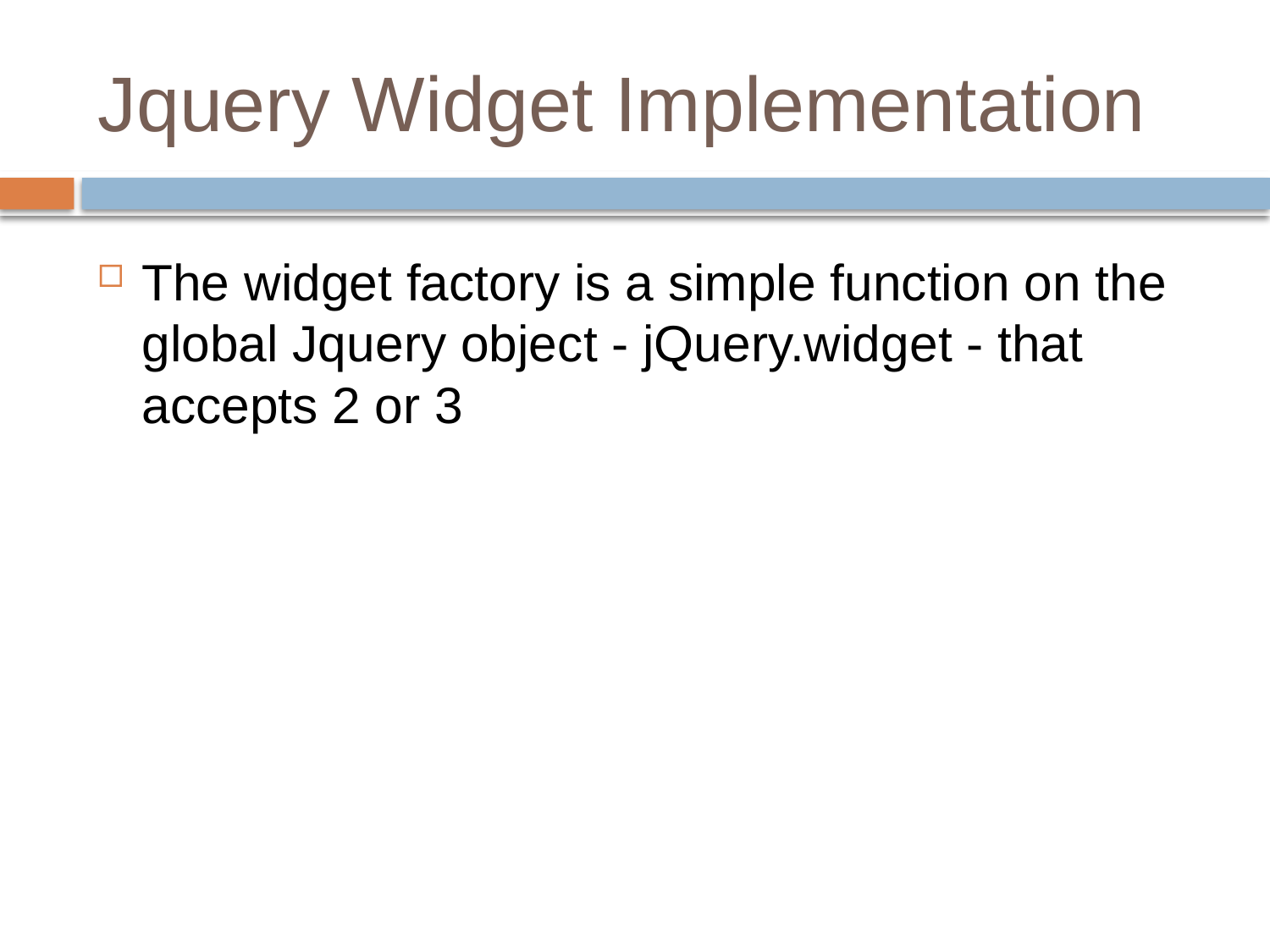

# Jquery Widget Implementation
The widget factory is a simple function on the global Jquery object - jQuery.widget - that accepts 2 or 3